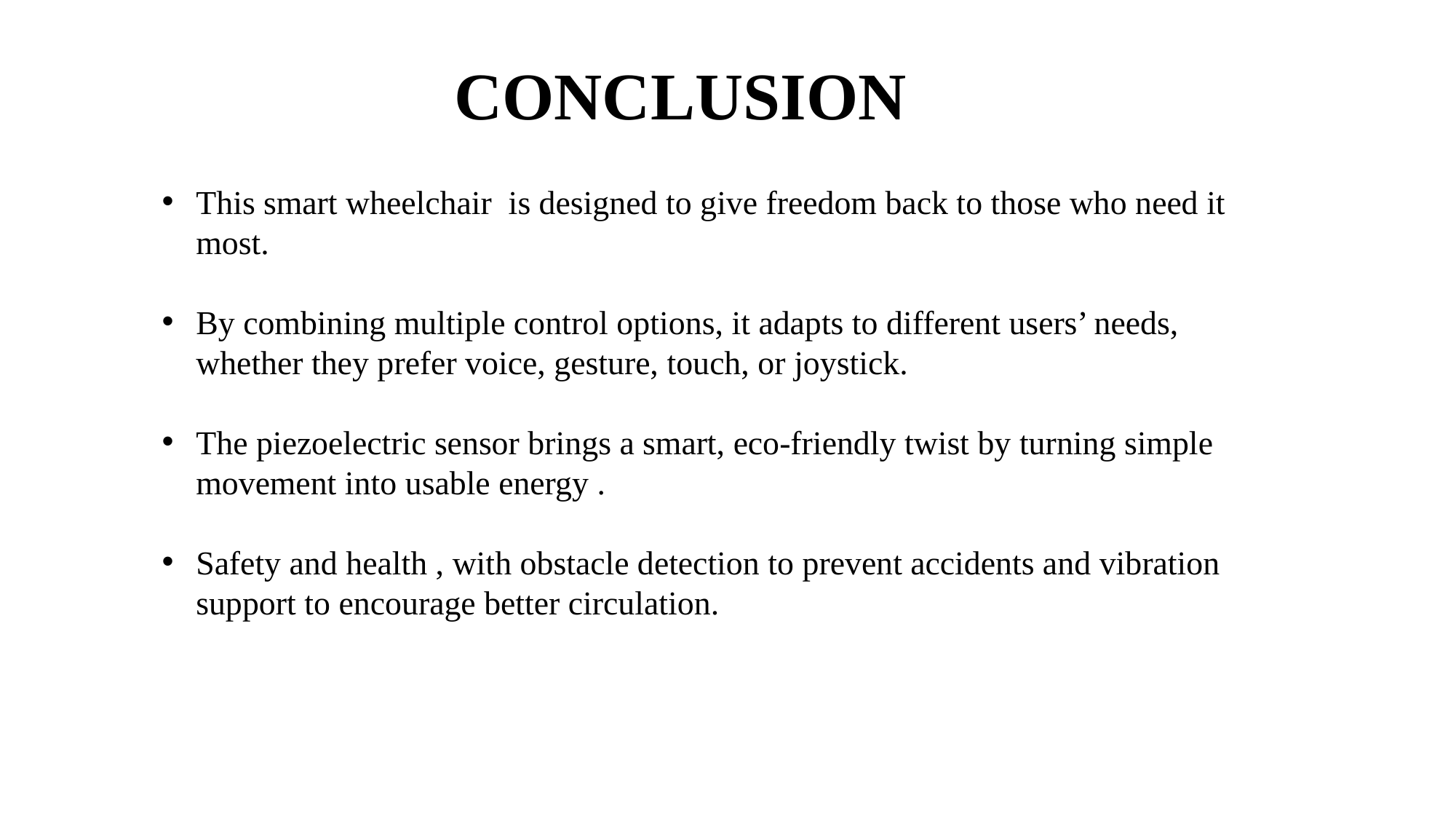

# CONCLUSION
This smart wheelchair  is designed to give freedom back to those who need it most.

By combining multiple control options, it adapts to different users’ needs, whether they prefer voice, gesture, touch, or joystick.

The piezoelectric sensor brings a smart, eco-friendly twist by turning simple movement into usable energy .

Safety and health , with obstacle detection to prevent accidents and vibration support to encourage better circulation.